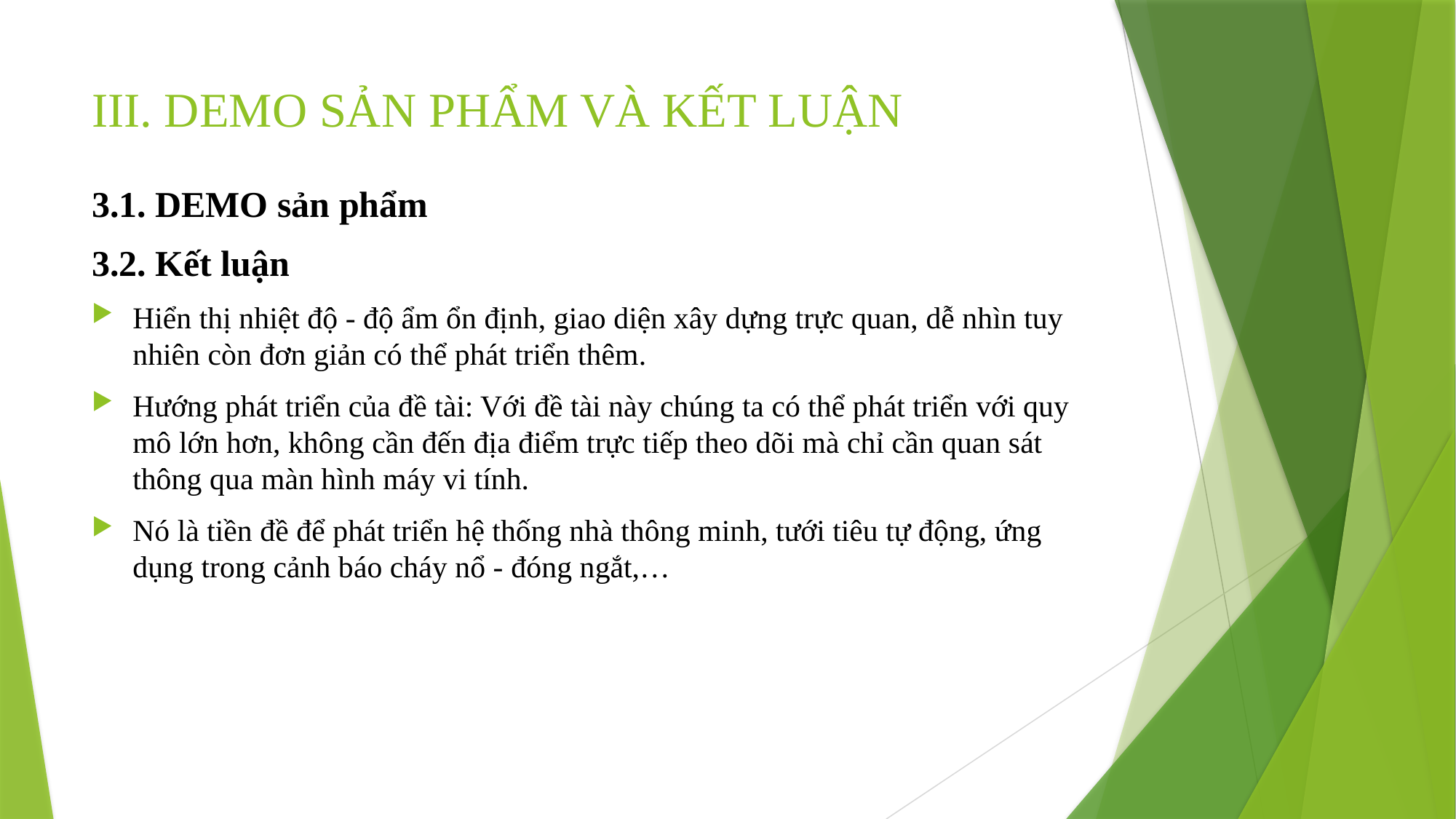

# III. DEMO SẢN PHẨM VÀ KẾT LUẬN
3.1. DEMO sản phẩm
3.2. Kết luận
Hiển thị nhiệt độ - độ ẩm ổn định, giao diện xây dựng trực quan, dễ nhìn tuy nhiên còn đơn giản có thể phát triển thêm.
Hướng phát triển của đề tài: Với đề tài này chúng ta có thể phát triển với quy mô lớn hơn, không cần đến địa điểm trực tiếp theo dõi mà chỉ cần quan sát thông qua màn hình máy vi tính.
Nó là tiền đề để phát triển hệ thống nhà thông minh, tưới tiêu tự động, ứng dụng trong cảnh báo cháy nổ - đóng ngắt,…